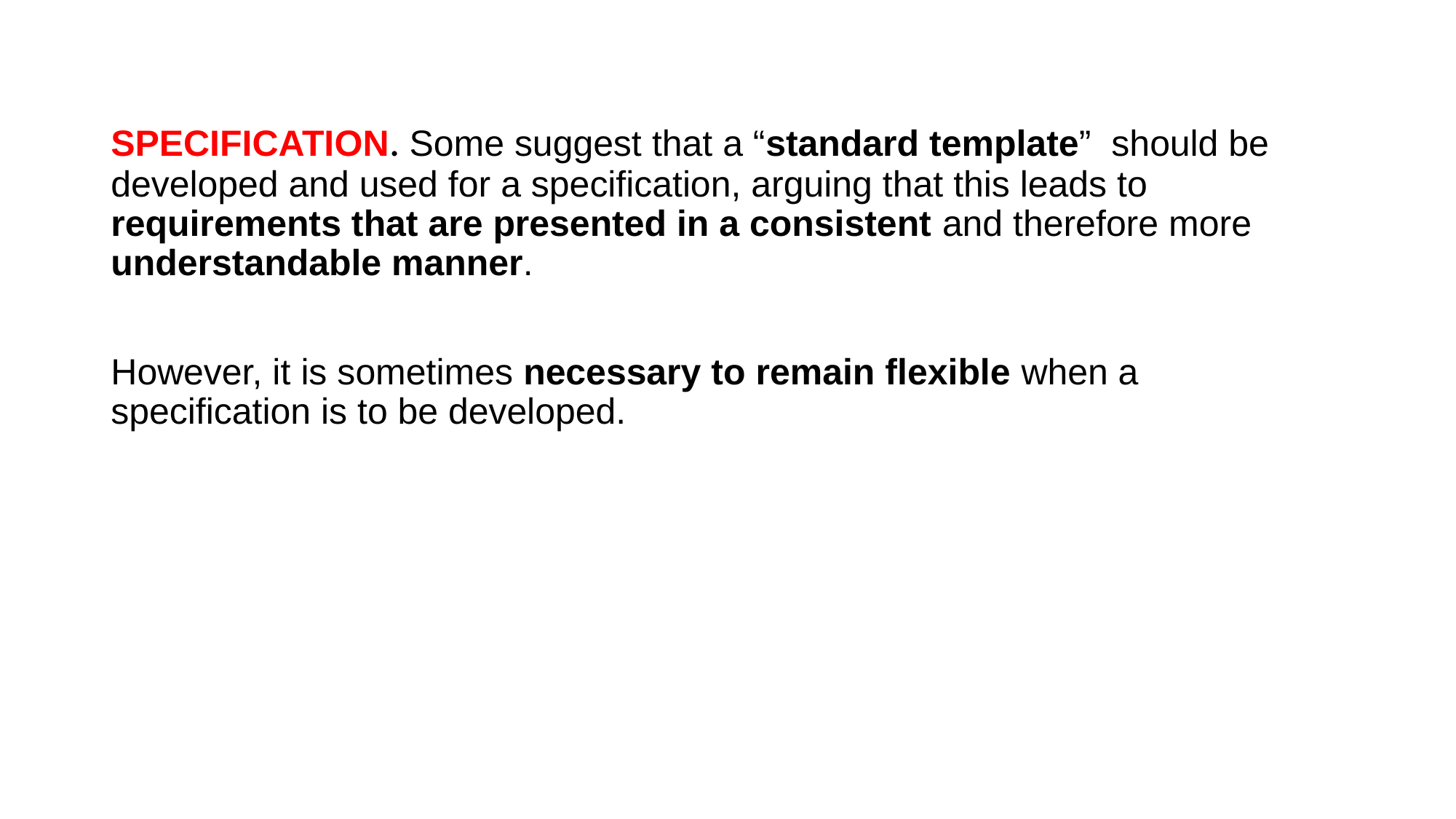

SPECIFICATION. Some suggest that a “standard template”  should be developed and used for a specification, arguing that this leads to requirements that are presented in a consistent and therefore more understandable manner.

However, it is sometimes necessary to remain flexible when a specification is to be developed.